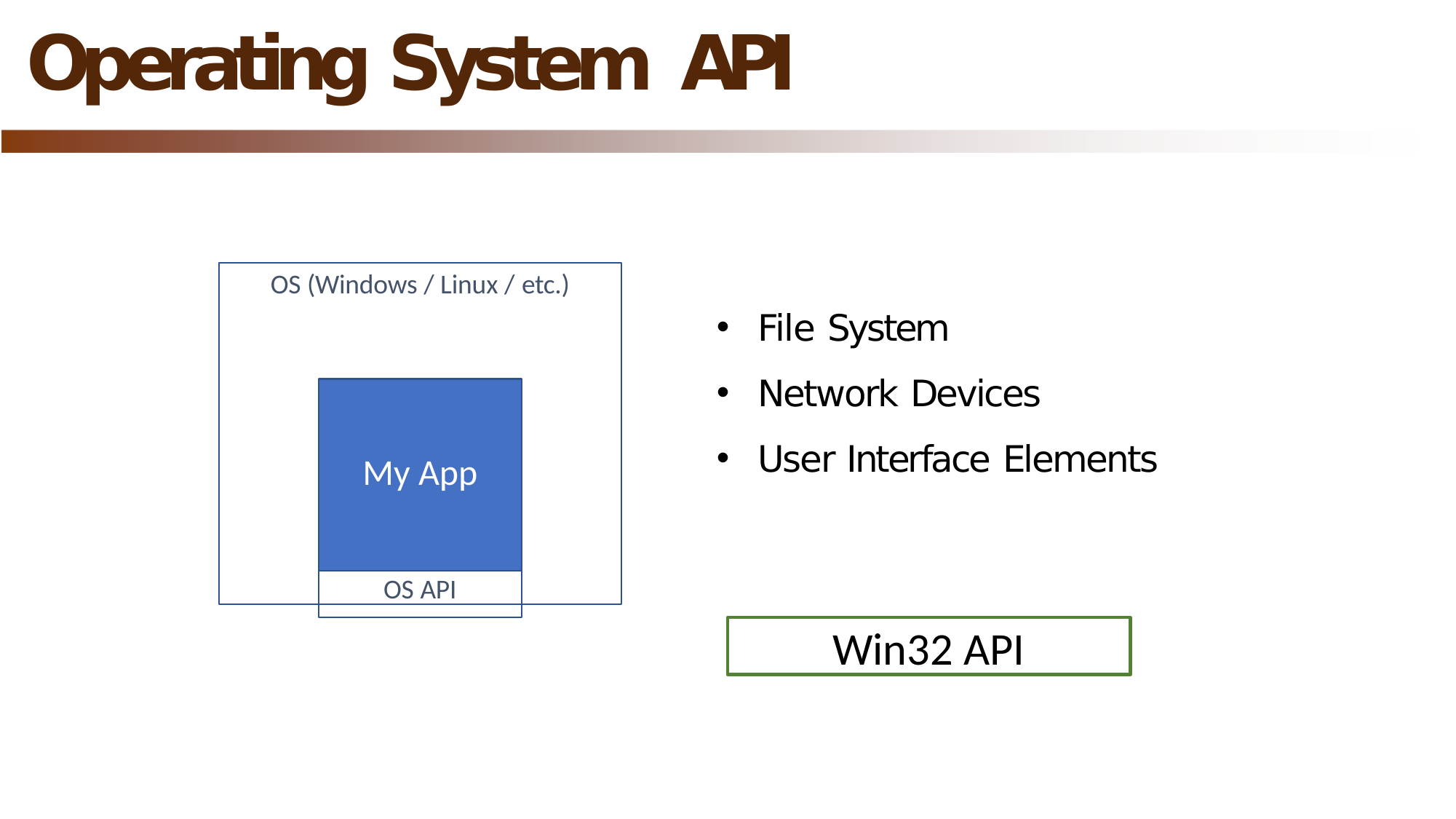

# Operating System API
OS (Windows / Linux / etc.)

My App

OS API
File System
Network Devices
User Interface Elements

Win32 API